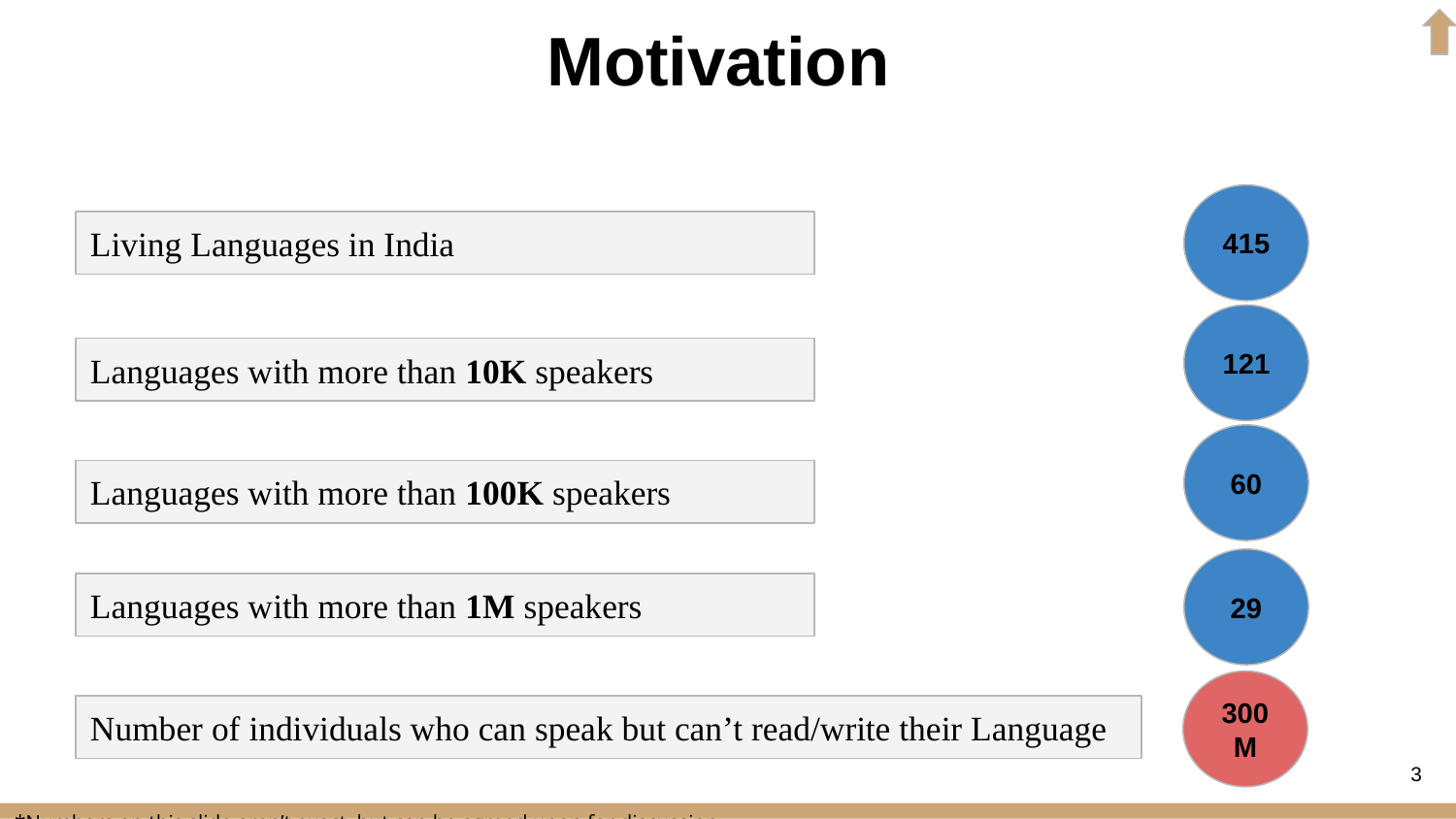

# Motivation
415
Living Languages in India
121
Languages with more than 10K speakers
60
Languages with more than 100K speakers
29
Languages with more than 1M speakers

*Numbers on this slide aren’t exact, but can be agreed upon for discussion.
300M
Number of individuals who can speak but can’t read/write their Language
3